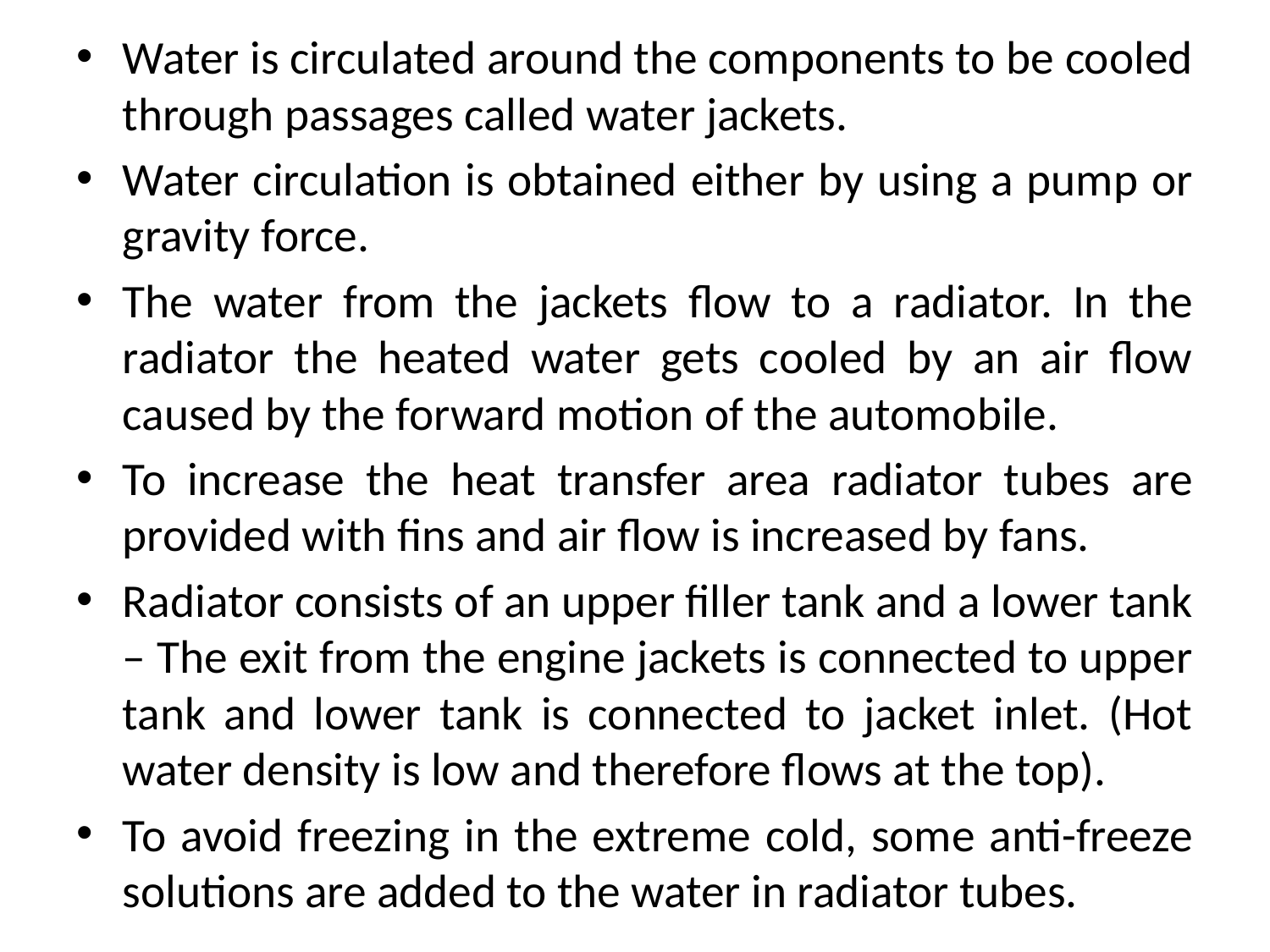

Water is circulated around the components to be cooled through passages called water jackets.
Water circulation is obtained either by using a pump or gravity force.
The water from the jackets flow to a radiator. In the radiator the heated water gets cooled by an air flow caused by the forward motion of the automobile.
To increase the heat transfer area radiator tubes are provided with fins and air flow is increased by fans.
Radiator consists of an upper filler tank and a lower tank – The exit from the engine jackets is connected to upper tank and lower tank is connected to jacket inlet. (Hot water density is low and therefore flows at the top).
To avoid freezing in the extreme cold, some anti-freeze solutions are added to the water in radiator tubes.